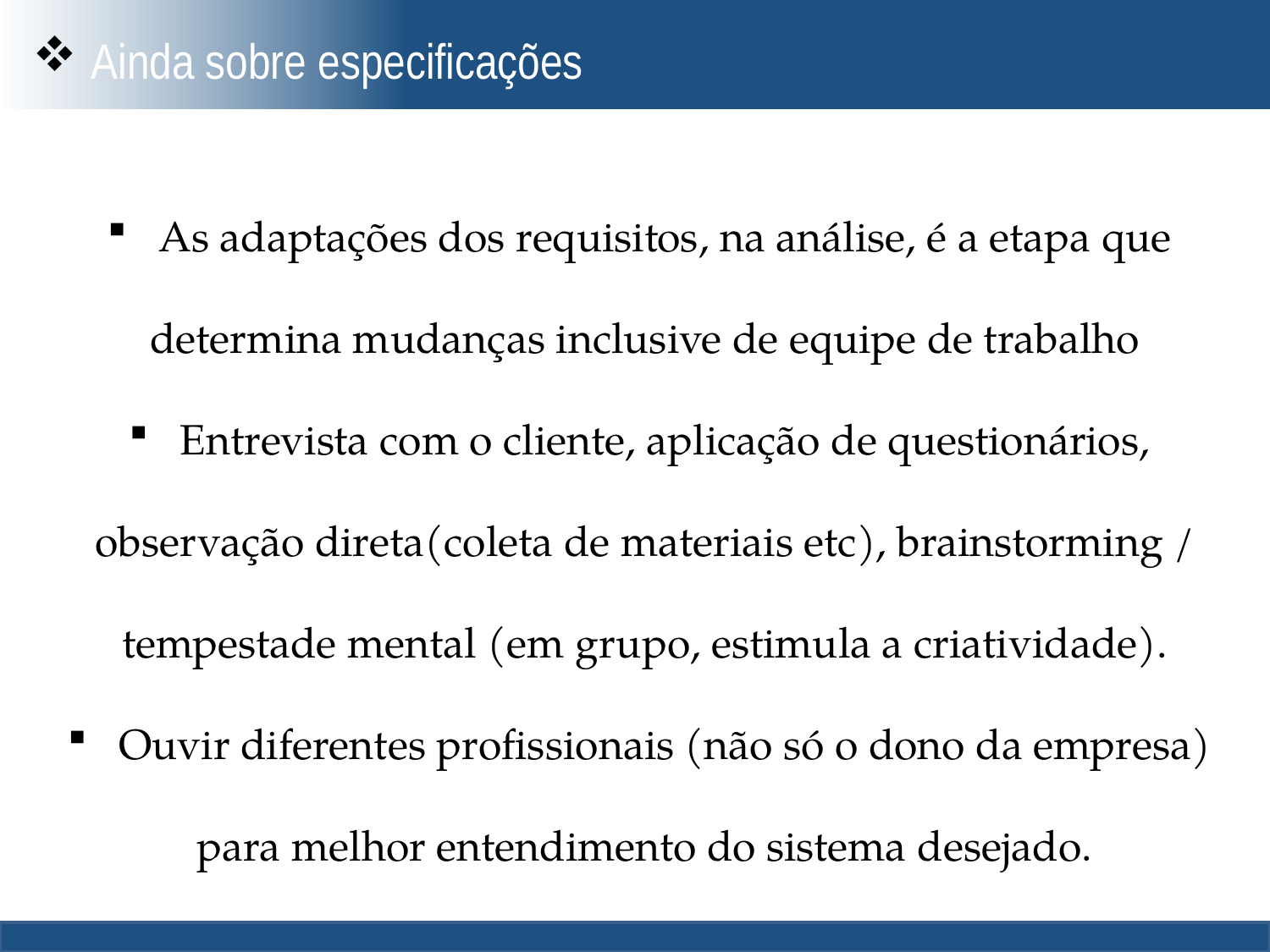

Ainda sobre especificações
  As adaptações dos requisitos, na análise, é a etapa que determina mudanças inclusive de equipe de trabalho
  Entrevista com o cliente, aplicação de questionários, observação direta(coleta de materiais etc), brainstorming / tempestade mental (em grupo, estimula a criatividade).
  Ouvir diferentes profissionais (não só o dono da empresa) para melhor entendimento do sistema desejado.